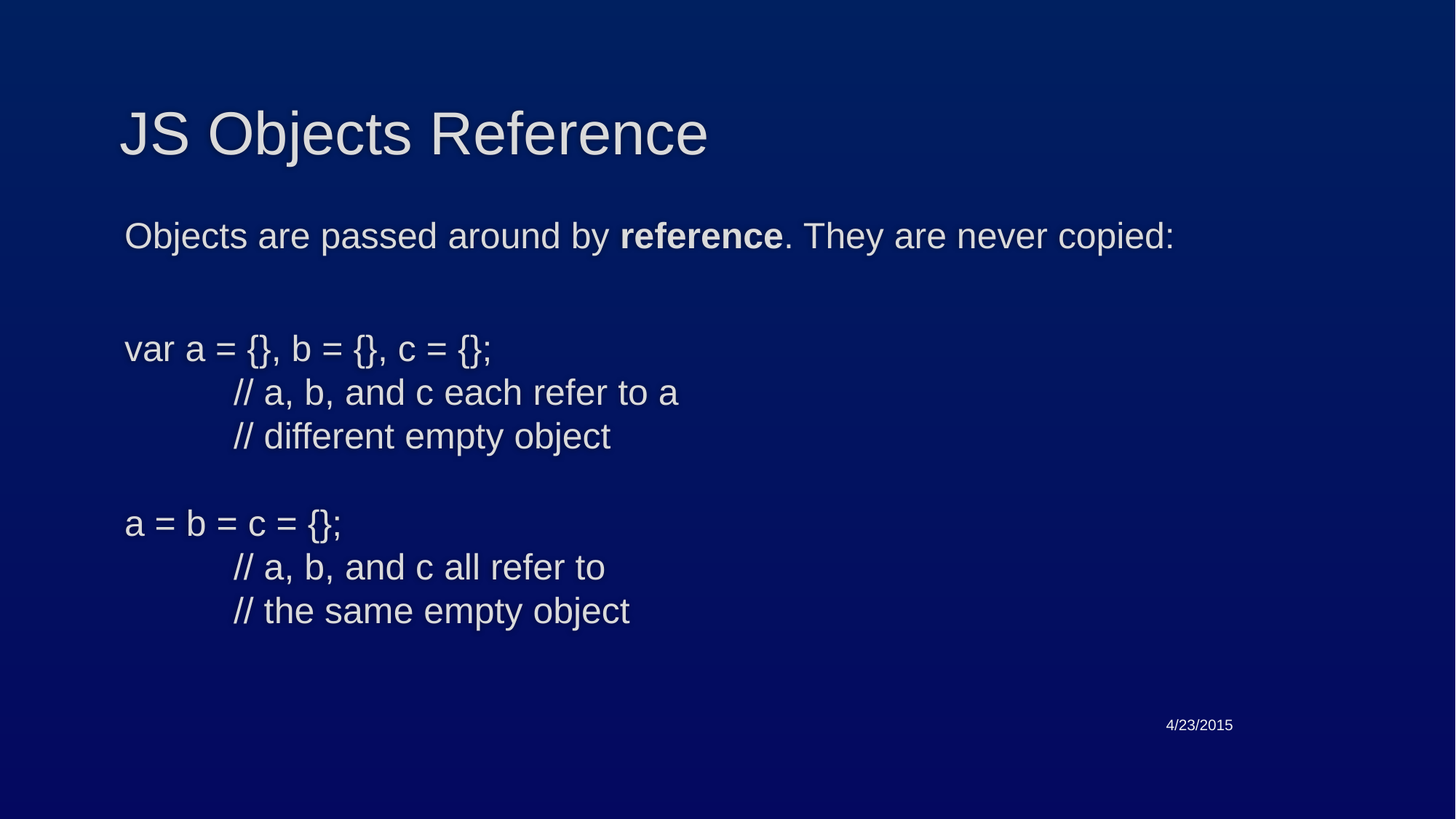

# JS Objects Reference
Objects are passed around by reference. They are never copied:

var a = {}, b = {}, c = {};
 	// a, b, and c each refer to a
 	// different empty object

a = b = c = {};
 	// a, b, and c all refer to
 	// the same empty object
4/23/2015